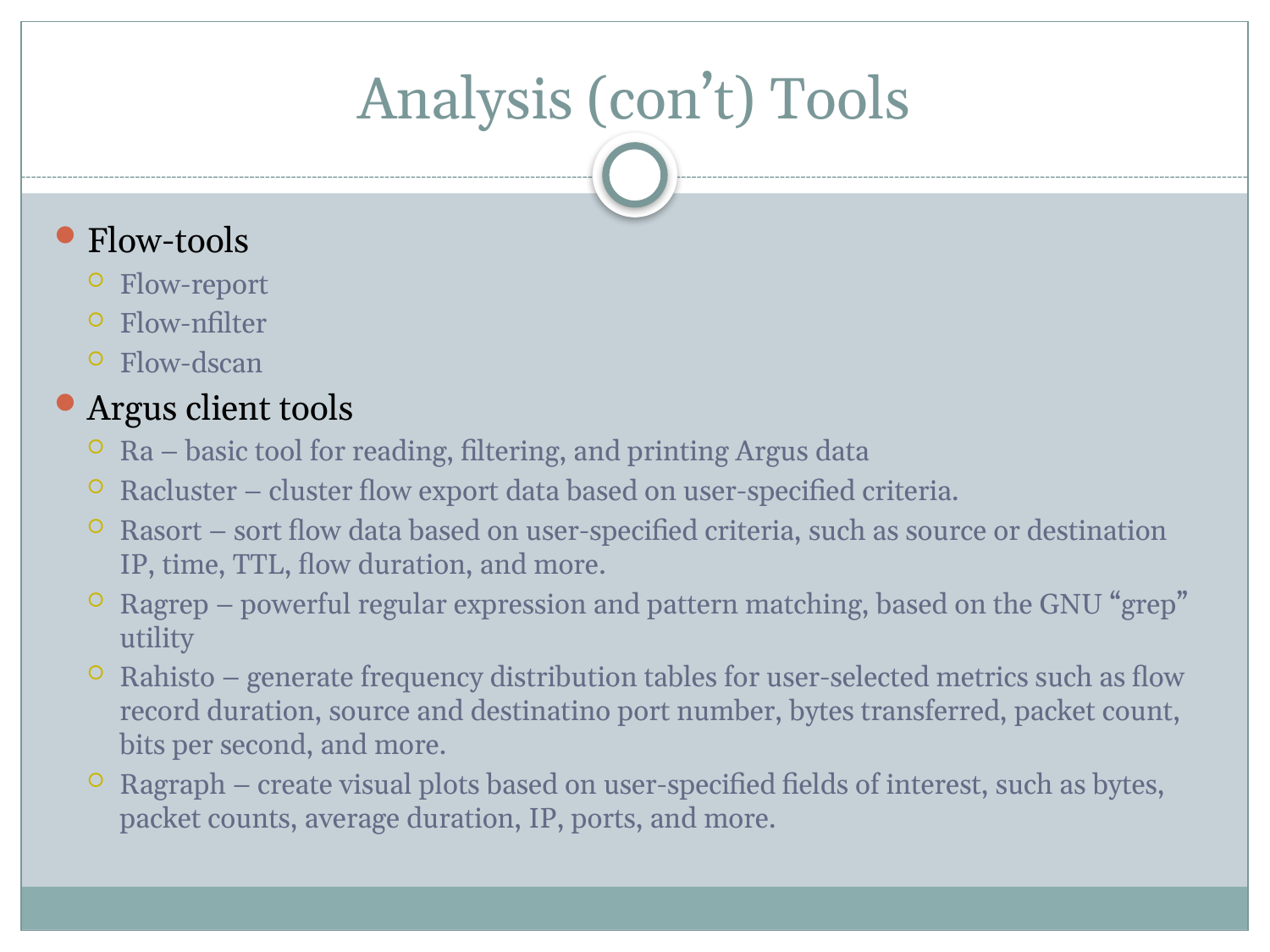

# Analysis (con’t) Tools
Flow-tools
Flow-report
Flow-nfilter
Flow-dscan
Argus client tools
Ra – basic tool for reading, filtering, and printing Argus data
Racluster – cluster flow export data based on user-specified criteria.
Rasort – sort flow data based on user-specified criteria, such as source or destination IP, time, TTL, flow duration, and more.
Ragrep – powerful regular expression and pattern matching, based on the GNU “grep” utility
Rahisto – generate frequency distribution tables for user-selected metrics such as flow record duration, source and destinatino port number, bytes transferred, packet count, bits per second, and more.
Ragraph – create visual plots based on user-specified fields of interest, such as bytes, packet counts, average duration, IP, ports, and more.